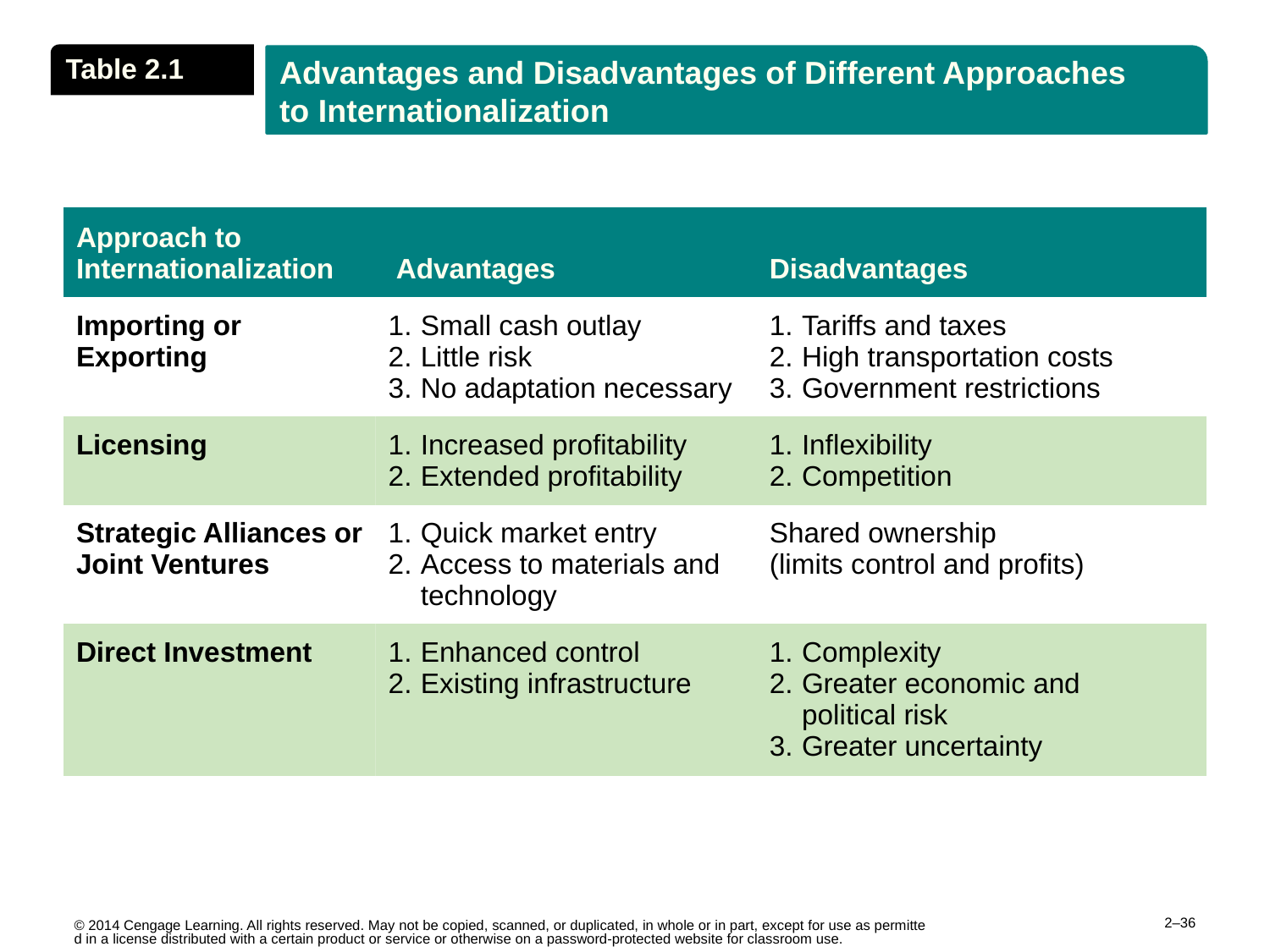

Table 2.1
Advantages and Disadvantages of Different Approaches
to Internationalization
| Approach to Internationalization | Advantages | Disadvantages |
| --- | --- | --- |
| Importing or Exporting | Small cash outlay Little risk No adaptation necessary | Tariffs and taxes High transportation costs Government restrictions |
| Licensing | Increased profitability Extended profitability | Inflexibility Competition |
| Strategic Alliances or Joint Ventures | Quick market entry Access to materials and technology | Shared ownership (limits control and profits) |
| Direct Investment | Enhanced control Existing infrastructure | Complexity Greater economic and political risk Greater uncertainty |
2–36
© 2014 Cengage Learning. All rights reserved. May not be copied, scanned, or duplicated, in whole or in part, except for use as permitted in a license distributed with a certain product or service or otherwise on a password-protected website for classroom use.